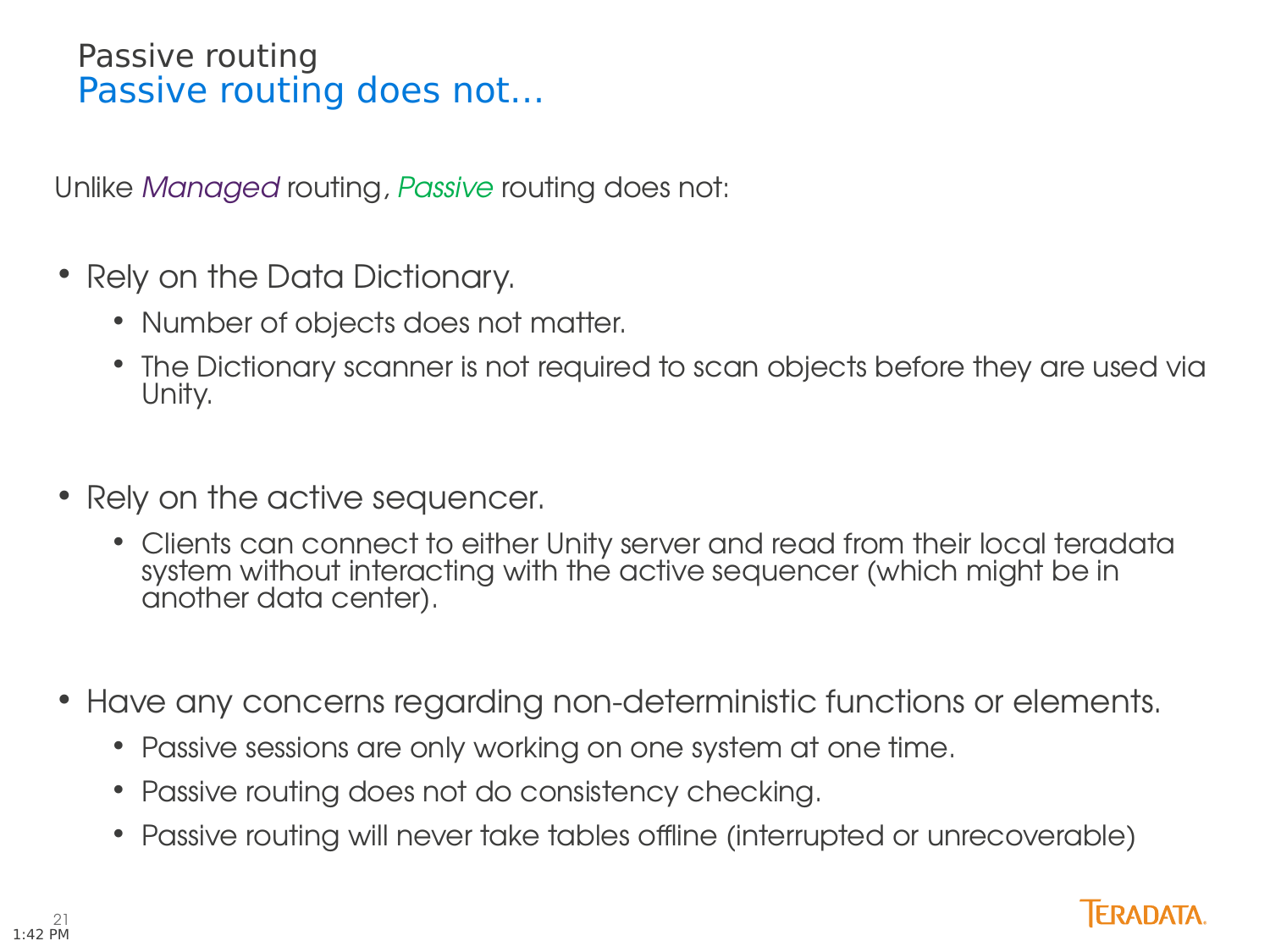

Passive routing
Passive routing does not…
Unlike Managed routing, Passive routing does not:

Rely on the Data Dictionary.
Number of objects does not matter.
The Dictionary scanner is not required to scan objects before they are used via Unity.

Rely on the active sequencer.
Clients can connect to either Unity server and read from their local teradata system without interacting with the active sequencer (which might be in another data center).

Have any concerns regarding non-deterministic functions or elements.
Passive sessions are only working on one system at one time.
Passive routing does not do consistency checking.
Passive routing will never take tables offline (interrupted or unrecoverable)

1:42 PM